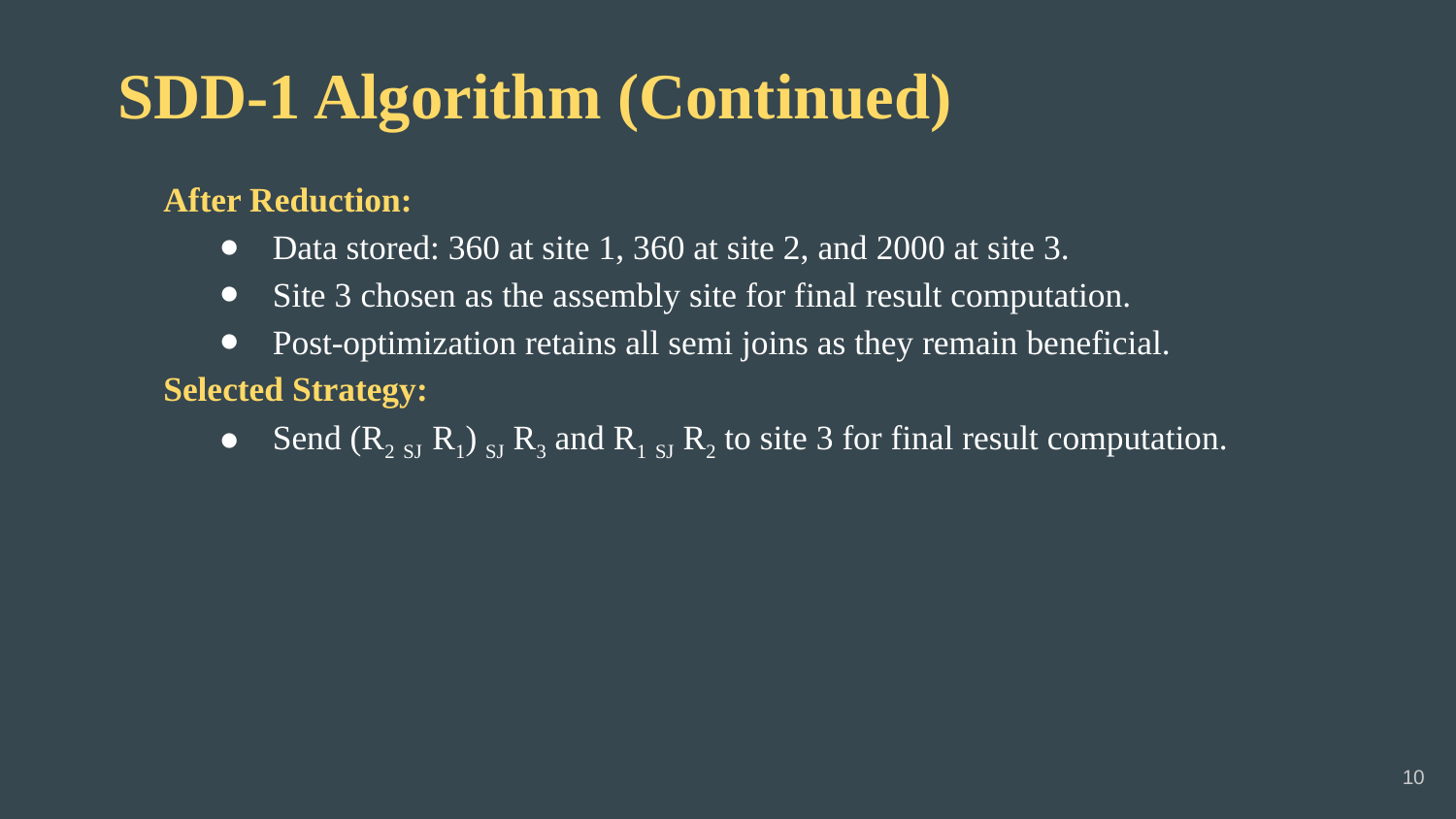

# SDD-1 Algorithm (Continued)
After Reduction:
Data stored: 360 at site 1, 360 at site 2, and 2000 at site 3.
Site 3 chosen as the assembly site for final result computation.
Post-optimization retains all semi joins as they remain beneficial.
Selected Strategy:
Send (R2 SJ  R1) SJ R3 and R1 SJ R2 to site 3 for final result computation.

10